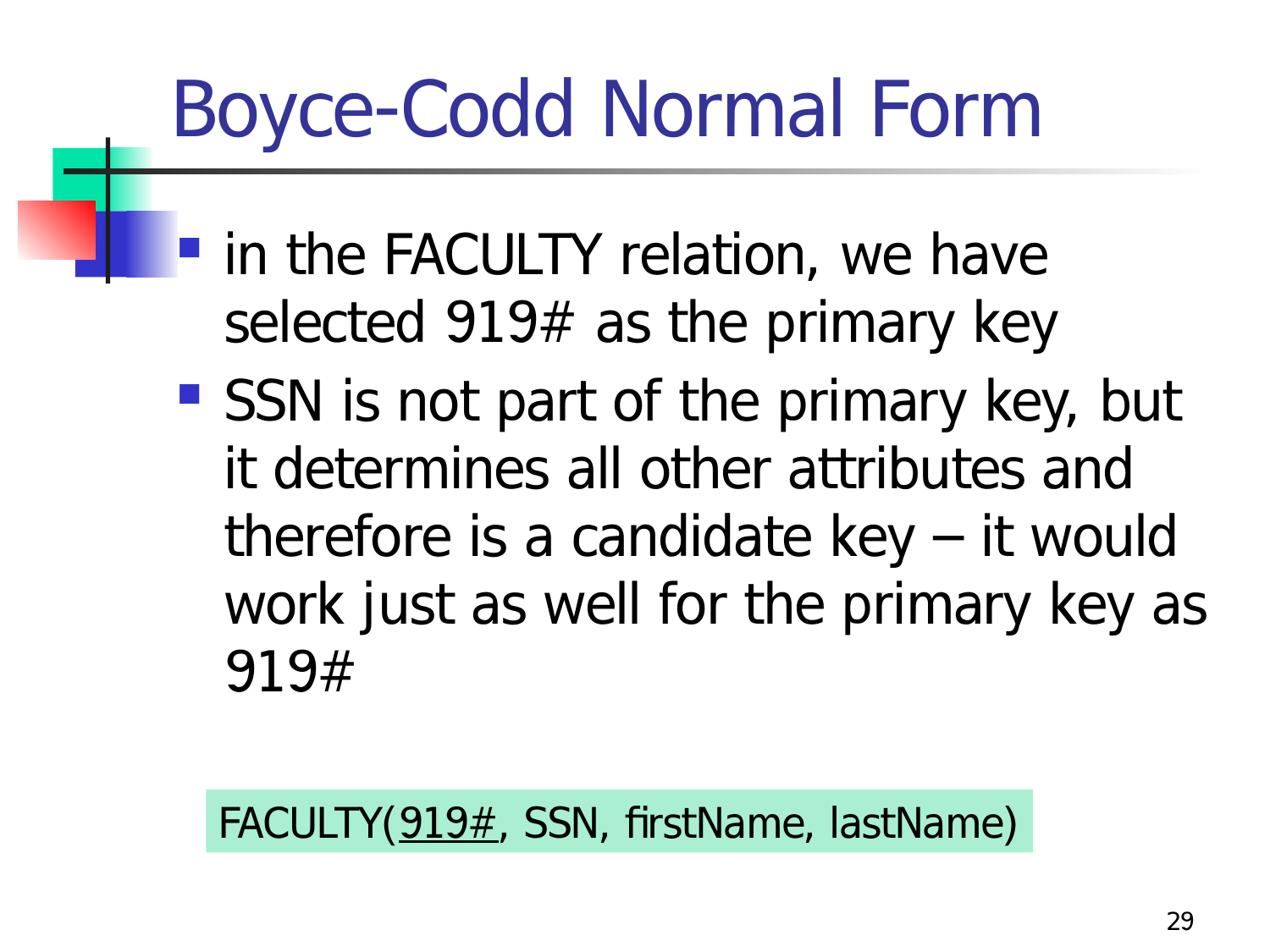

# Boyce-Codd Normal Form
in the FACULTY relation, we have selected 919# as the primary key
SSN is not part of the primary key, but it determines all other attributes and therefore is a candidate key – it would work just as well for the primary key as 919#
FACULTY(919#, SSN, firstName, lastName)

29